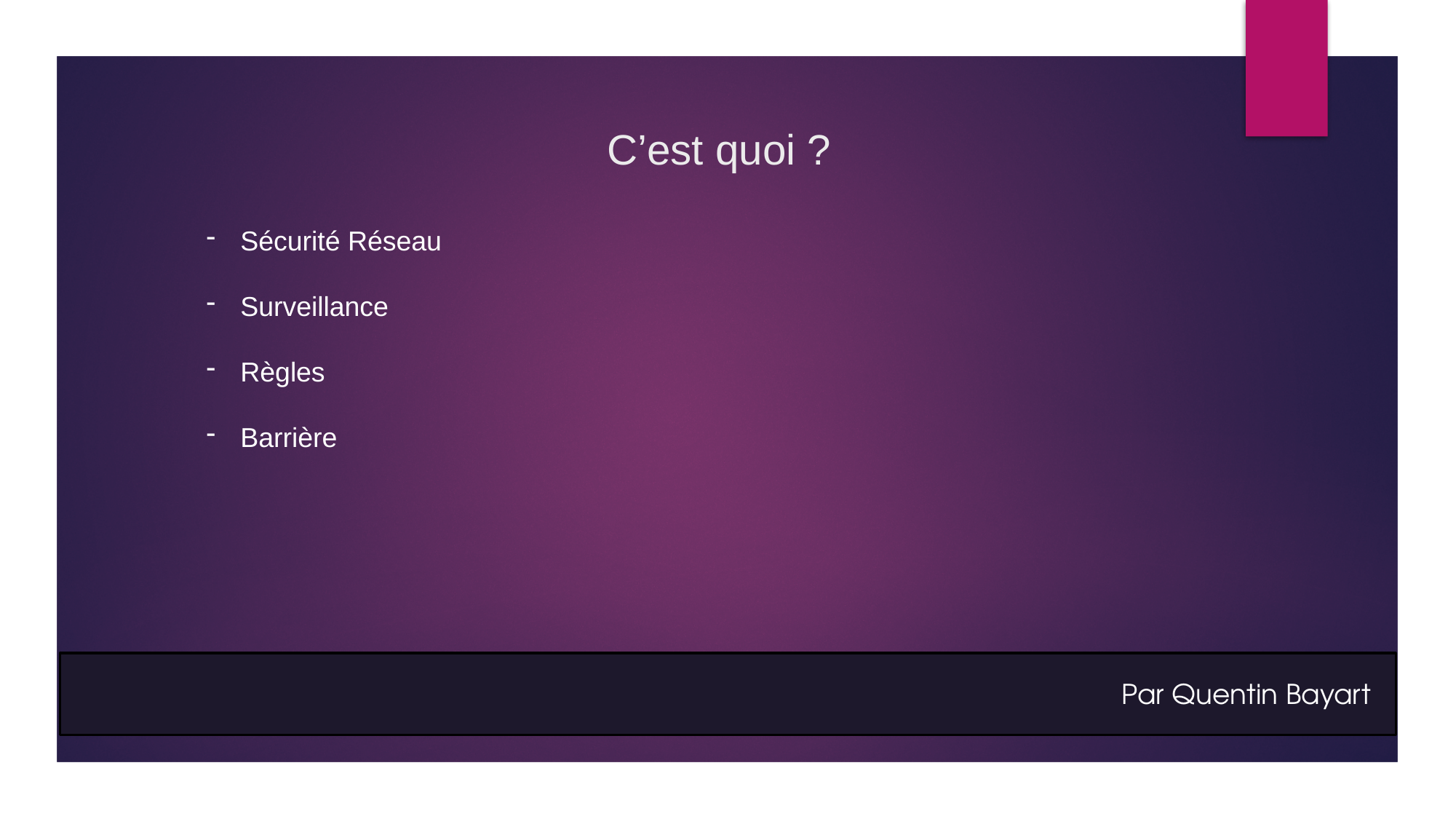

# C’est quoi ?
Sécurité Réseau

Surveillance

Règles

Barrière

Par Quentin Bayart